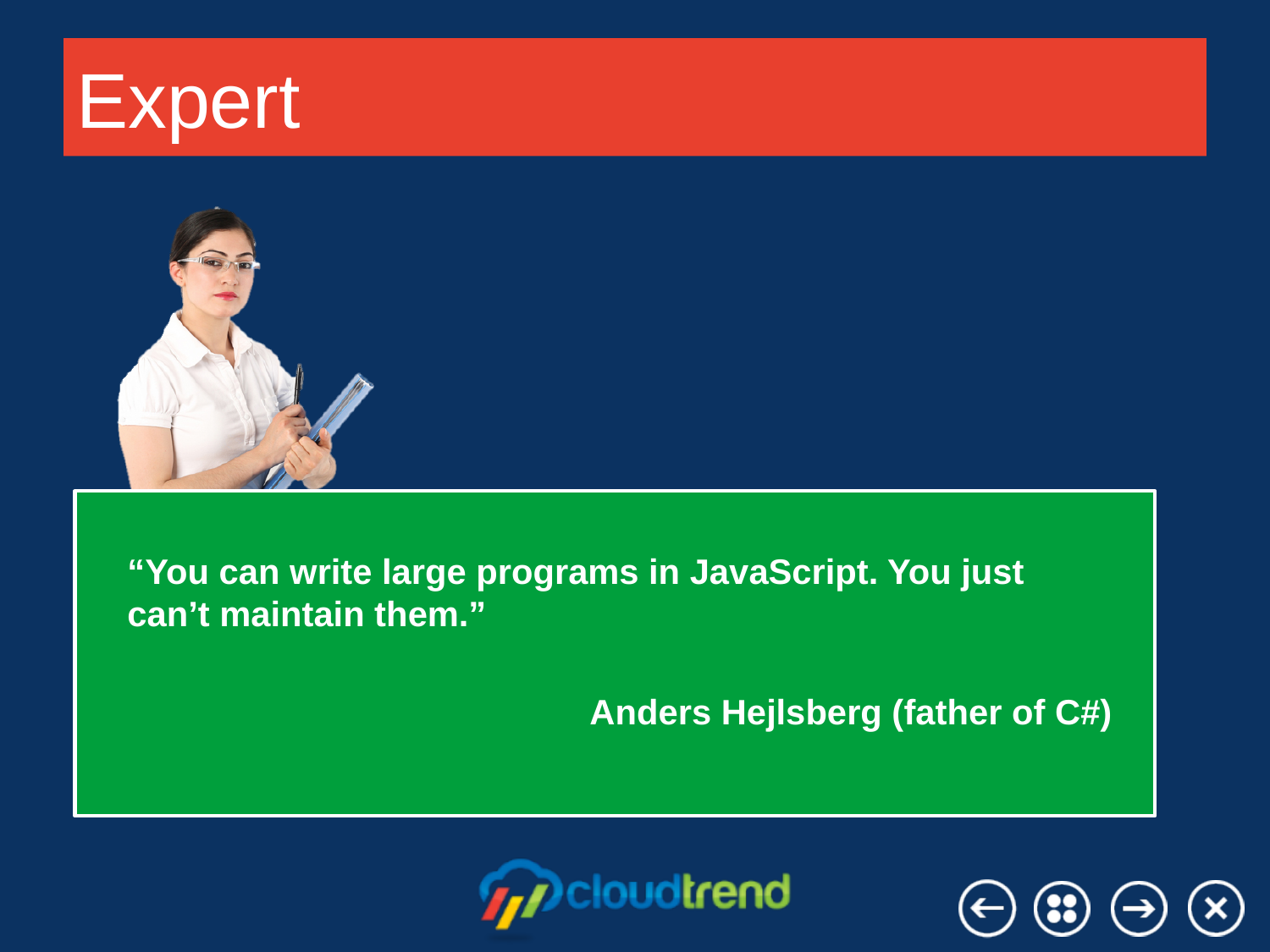

# Expert

“You can write large programs in JavaScript. You just can’t maintain them.”

Anders Hejlsberg (father of C#)